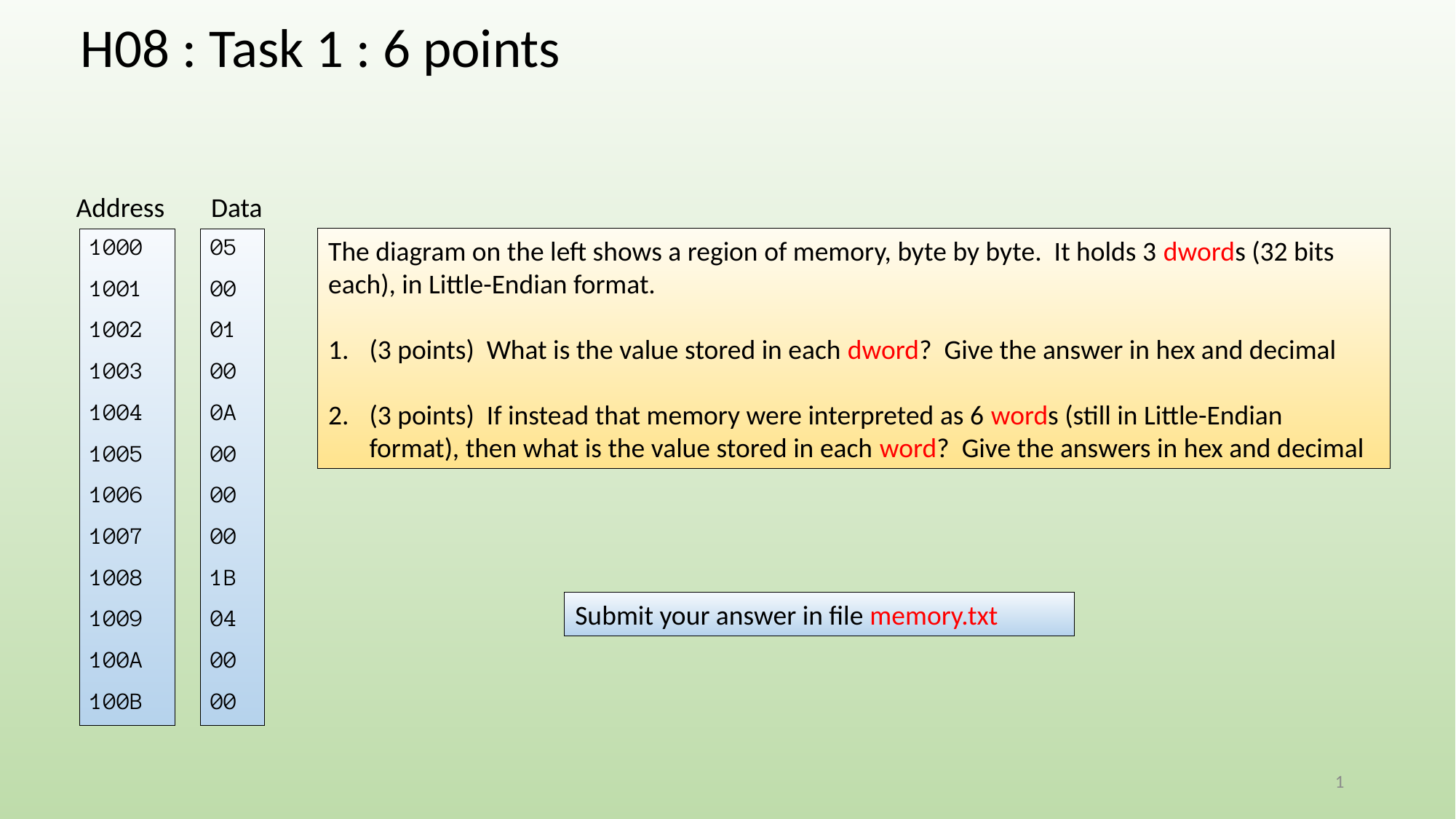

H08 : Task 1 : 6 points
Address
Data
The diagram on the left shows a region of memory, byte by byte.  It holds 3 dwords (32 bits each), in Little-Endian format.

(3 points)  What is the value stored in each dword?  Give the answer in hex and decimal

(3 points)  If instead that memory were interpreted as 6 words (still in Little-Endian format), then what is the value stored in each word?  Give the answers in hex and decimal
1000
1001
1002
1003
1004
1005
1006
1007
1008
1009
100A
100B
05
00
01
00
0A
00
00
00
1B
04
00
00
Submit your answer in file memory.txt
1